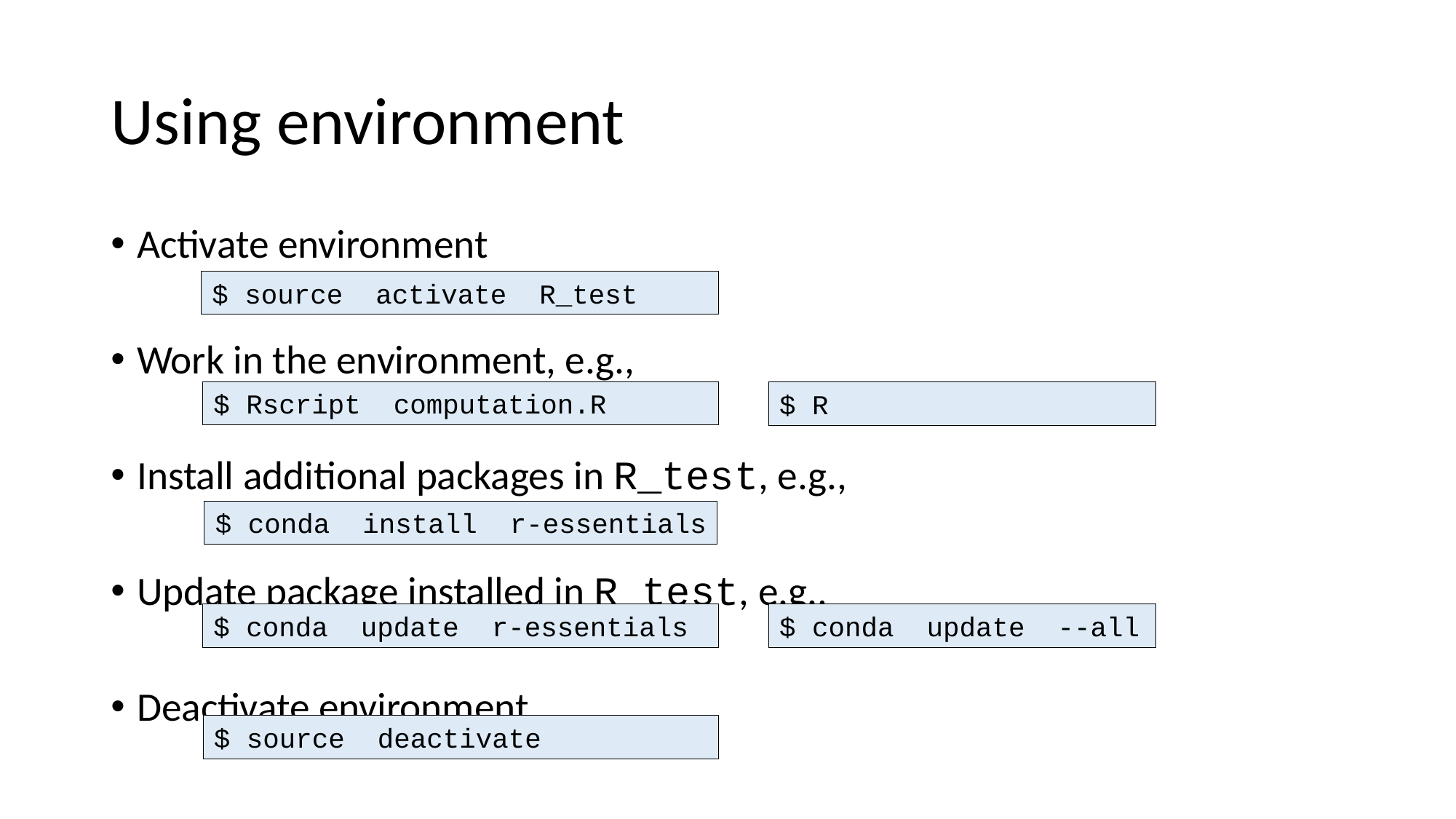

# Using environment
Activate environment

Work in the environment, e.g.,

Install additional packages in R_test, e.g.,

Update package installed in R_test, e.g.,

Deactivate environment
$ source  activate  R_test
$ Rscript  computation.R
$ R
$ conda  install  r-essentials
$ conda  update  r-essentials
$ conda  update  --all
$ source  deactivate